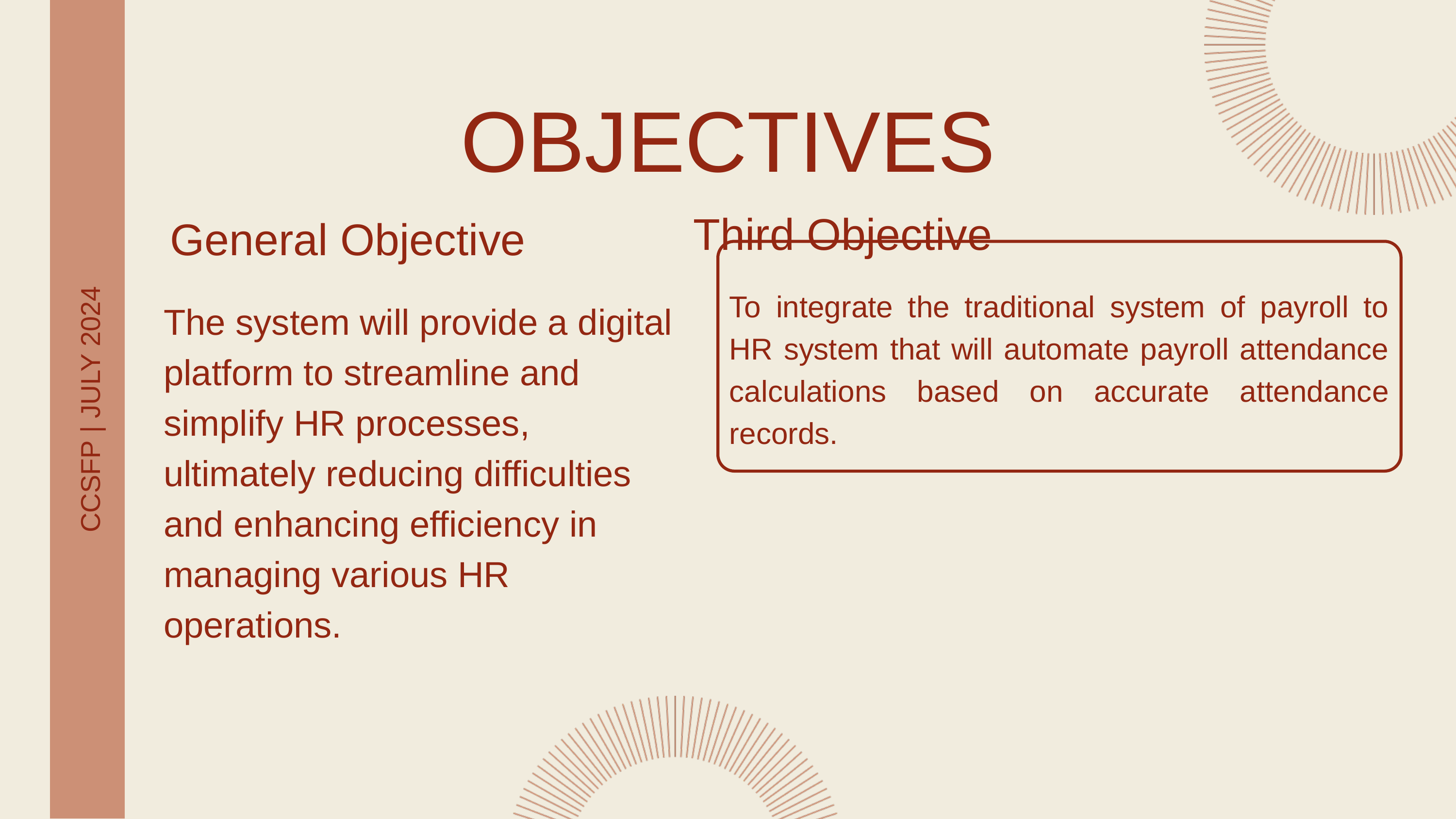

OBJECTIVES
Third Objective
General Objective

To integrate the traditional system of payroll to HR system that will automate payroll attendance calculations based on accurate attendance records.
The system will provide a digital platform to streamline and simplify HR processes, ultimately reducing difficulties and enhancing efficiency in managing various HR operations.
CCSFP | JULY 2024